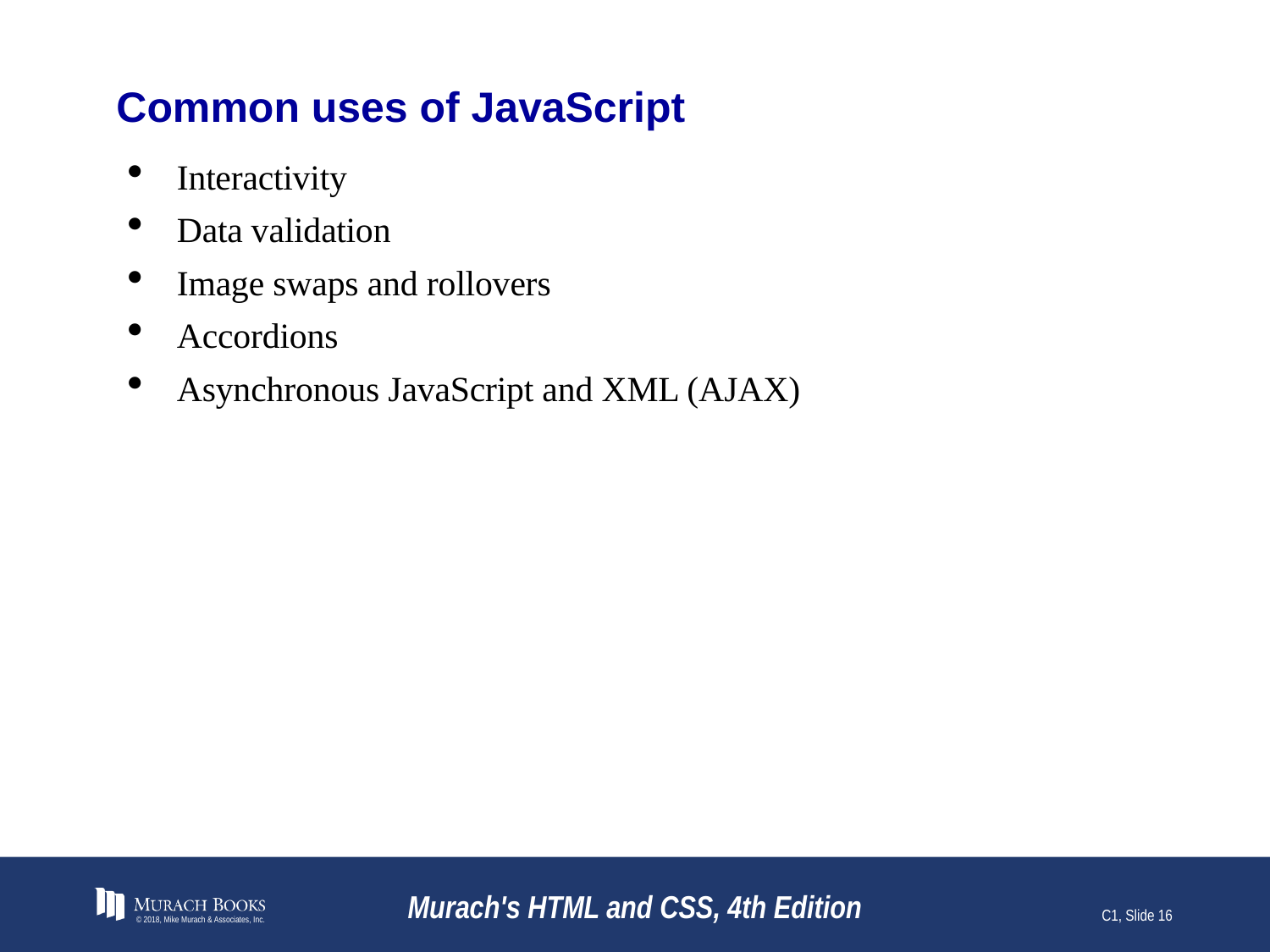

# Common uses of JavaScript
Interactivity
Data validation
Image swaps and rollovers
Accordions
Asynchronous JavaScript and XML (AJAX)

© 2018, Mike Murach & Associates, Inc.
Murach's HTML and CSS, 4th Edition

C1, Slide 16